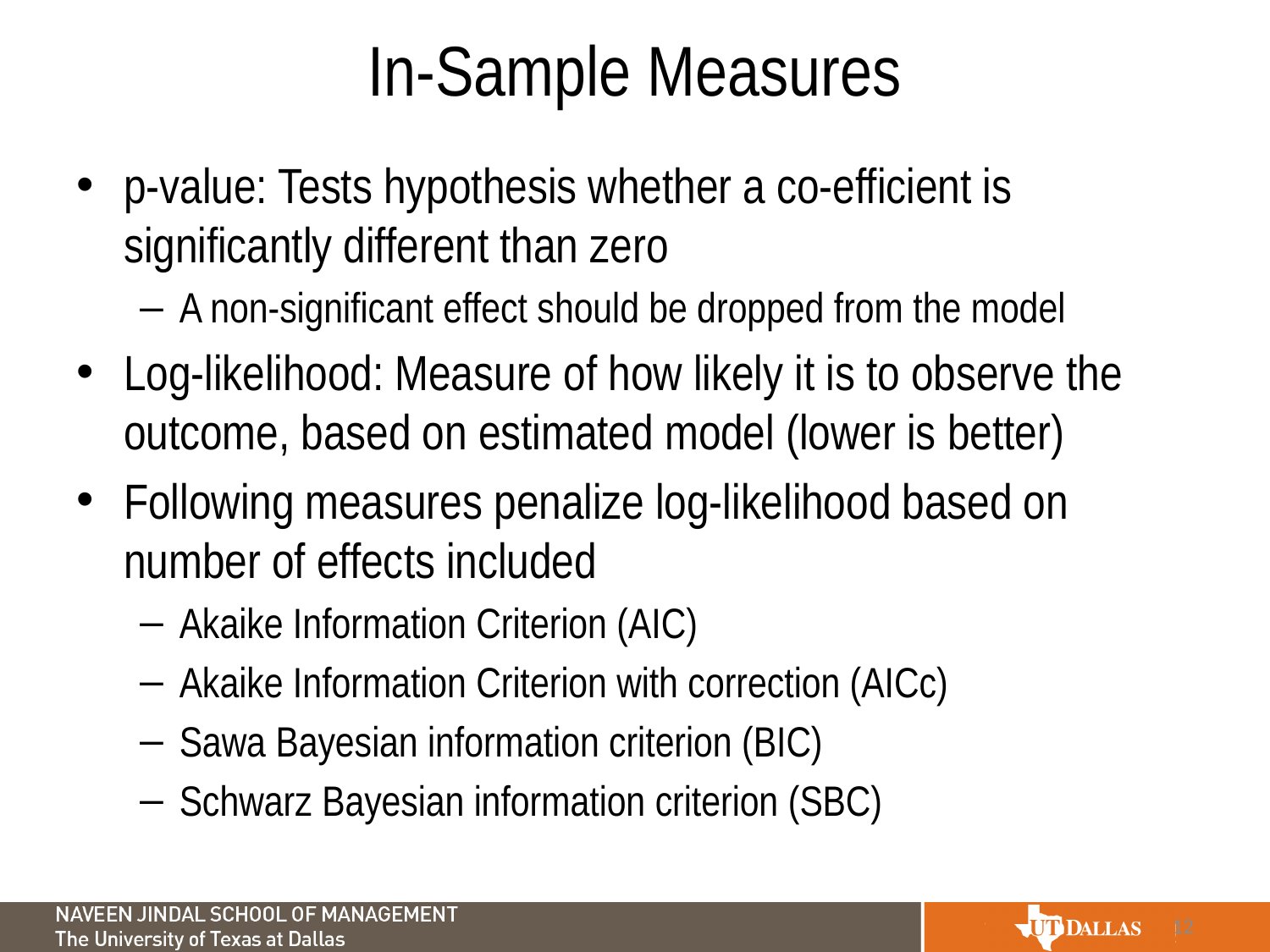

# In-Sample Measures
p-value: Tests hypothesis whether a co-efficient is significantly different than zero
A non-significant effect should be dropped from the model
Log-likelihood: Measure of how likely it is to observe the outcome, based on estimated model (lower is better)
Following measures penalize log-likelihood based on number of effects included
Akaike Information Criterion (AIC)
Akaike Information Criterion with correction (AICc)
Sawa Bayesian information criterion (BIC)
Schwarz Bayesian information criterion (SBC)

12